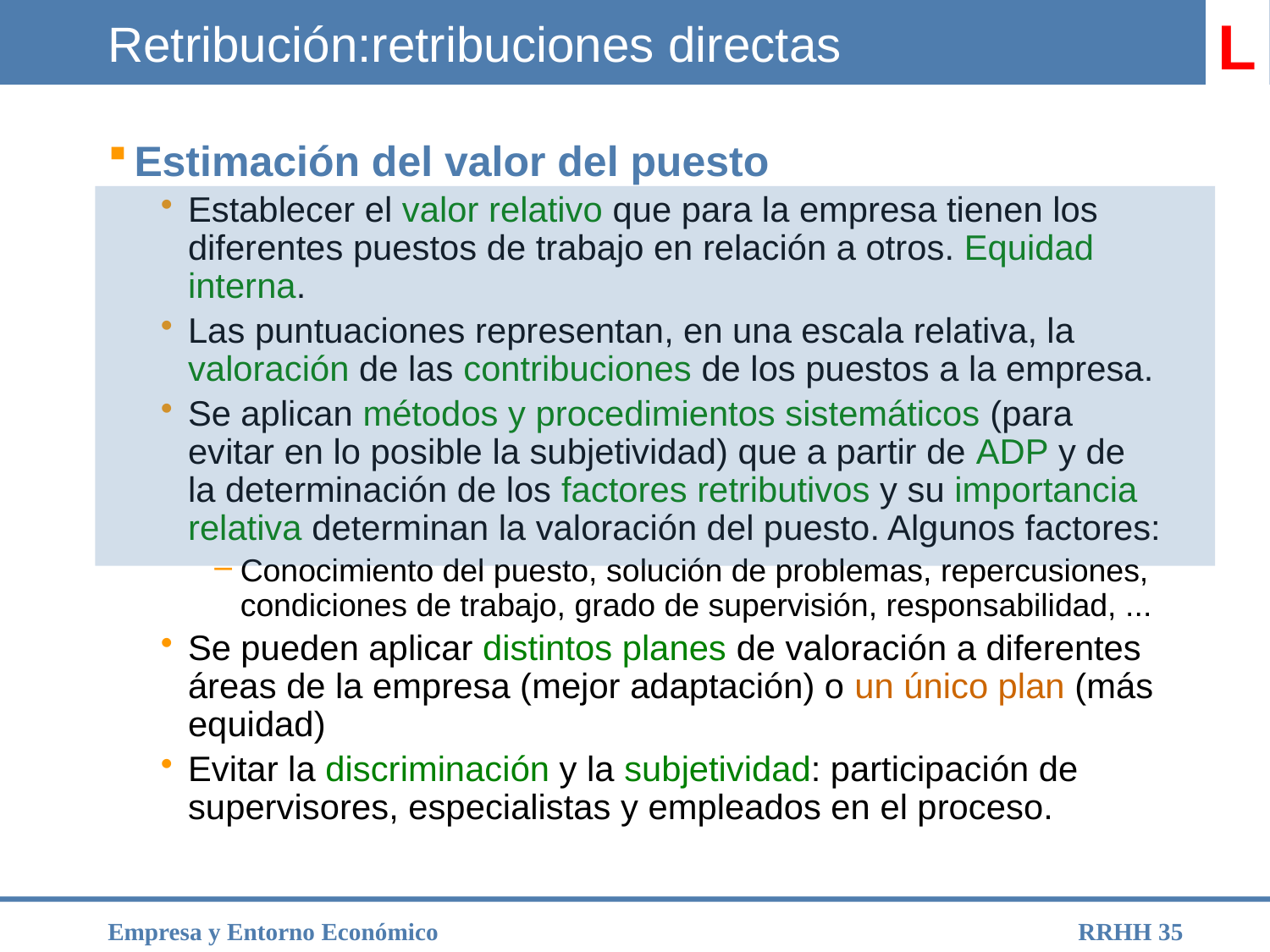

# Retribución:retribuciones directas
L
Estimación del valor del puesto
Establecer el valor relativo que para la empresa tienen los diferentes puestos de trabajo en relación a otros. Equidad interna.
Las puntuaciones representan, en una escala relativa, la valoración de las contribuciones de los puestos a la empresa.
Se aplican métodos y procedimientos sistemáticos (para evitar en lo posible la subjetividad) que a partir de ADP y de la determinación de los factores retributivos y su importancia relativa determinan la valoración del puesto. Algunos factores:
Conocimiento del puesto, solución de problemas, repercusiones, condiciones de trabajo, grado de supervisión, responsabilidad, ...
Se pueden aplicar distintos planes de valoración a diferentes áreas de la empresa (mejor adaptación) o un único plan (más equidad)
Evitar la discriminación y la subjetividad: participación de supervisores, especialistas y empleados en el proceso.